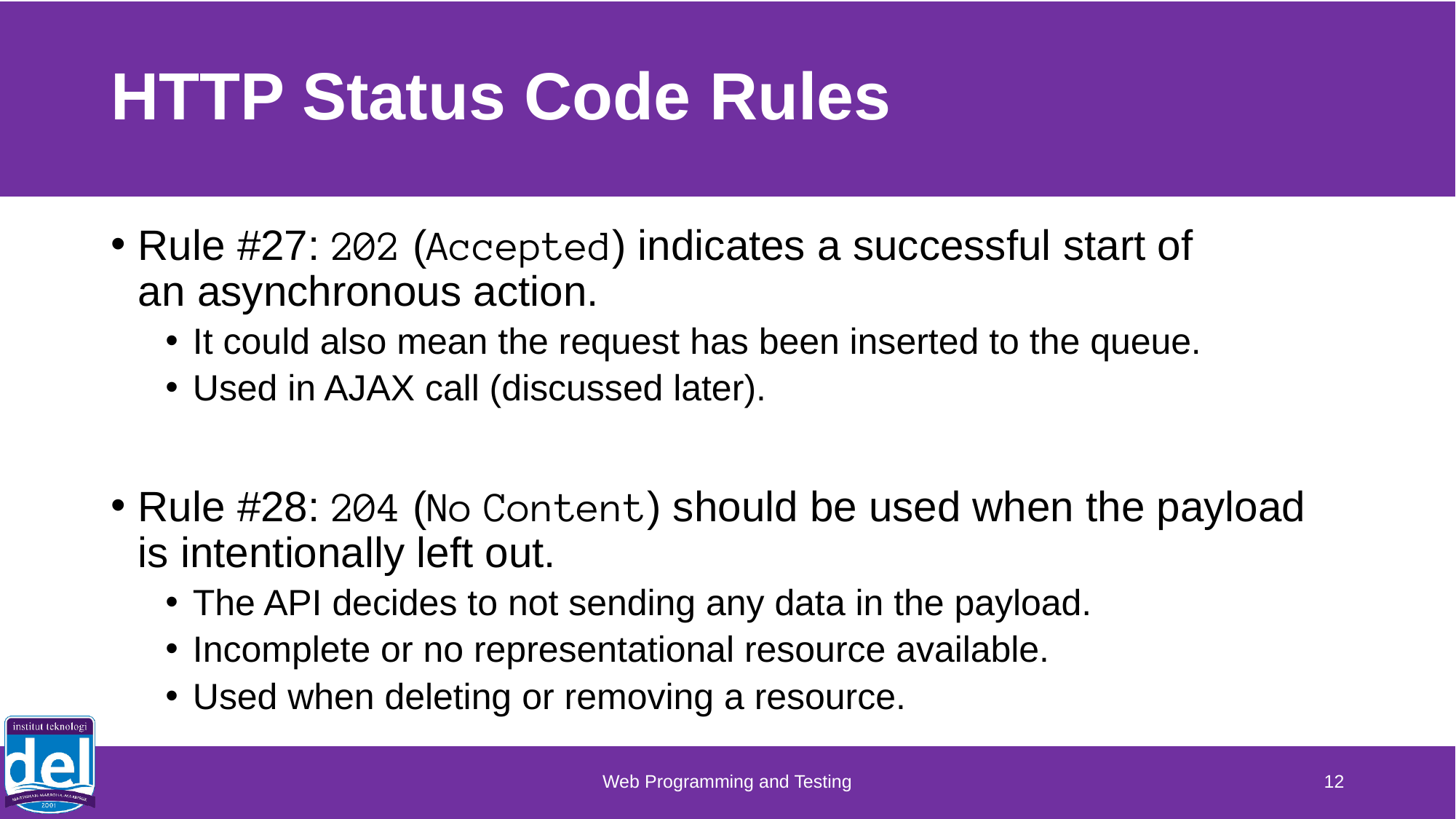

# HTTP Status Code Rules
Rule #27: 202 (Accepted) indicates a successful start of
an asynchronous action.
It could also mean the request has been inserted to the queue.
Used in AJAX call (discussed later).

Rule #28: 204 (No Content) should be used when the payload
is intentionally left out.
The API decides to not sending any data in the payload.
Incomplete or no representational resource available.
Used when deleting or removing a resource.
Web Programming and Testing
12